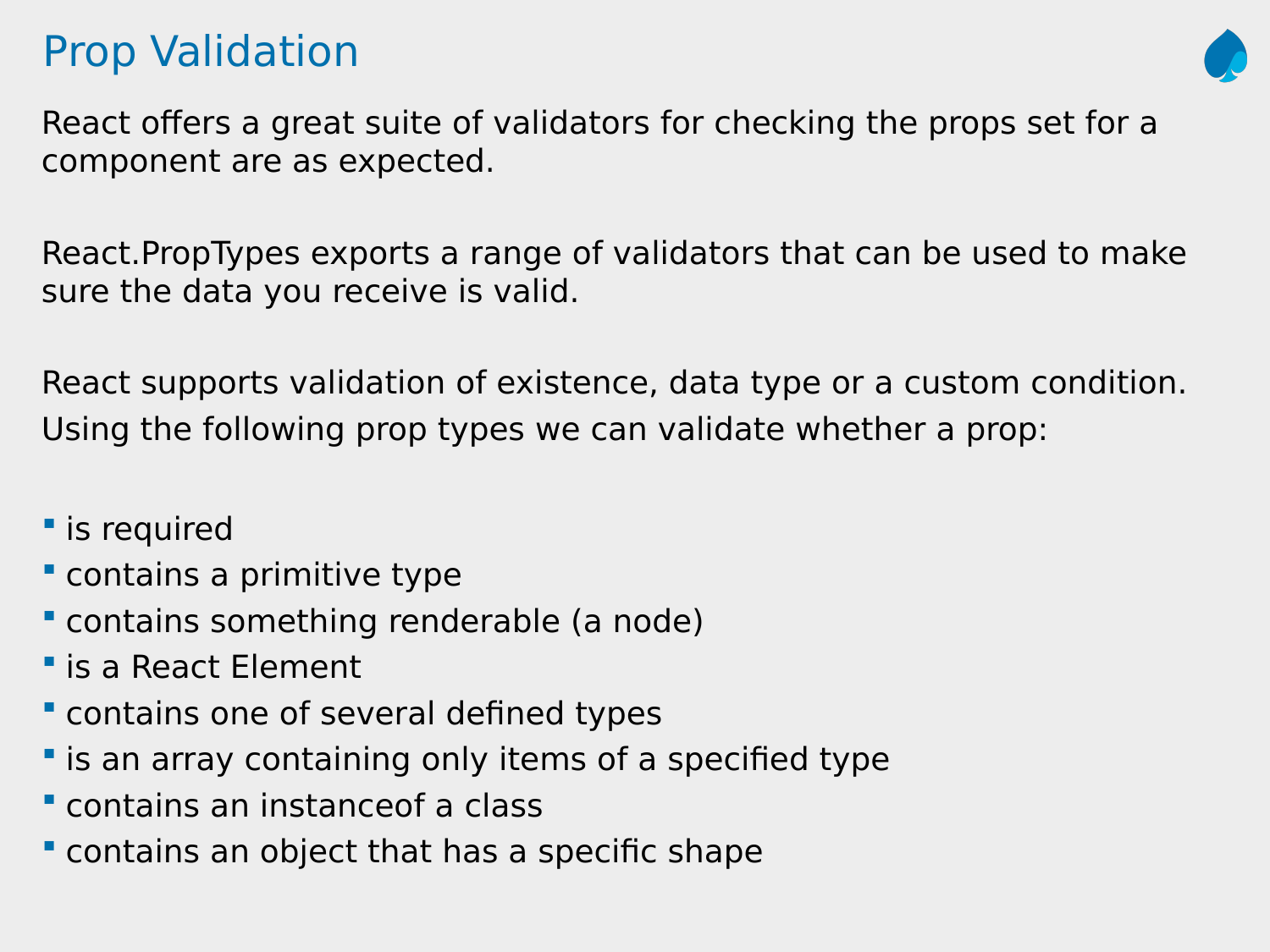

# Prop Validation
React offers a great suite of validators for checking the props set for a component are as expected.

React.PropTypes exports a range of validators that can be used to make sure the data you receive is valid.

React supports validation of existence, data type or a custom condition.
Using the following prop types we can validate whether a prop:

is required
contains a primitive type
contains something renderable (a node)
is a React Element
contains one of several defined types
is an array containing only items of a specified type
contains an instanceof a class
contains an object that has a specific shape